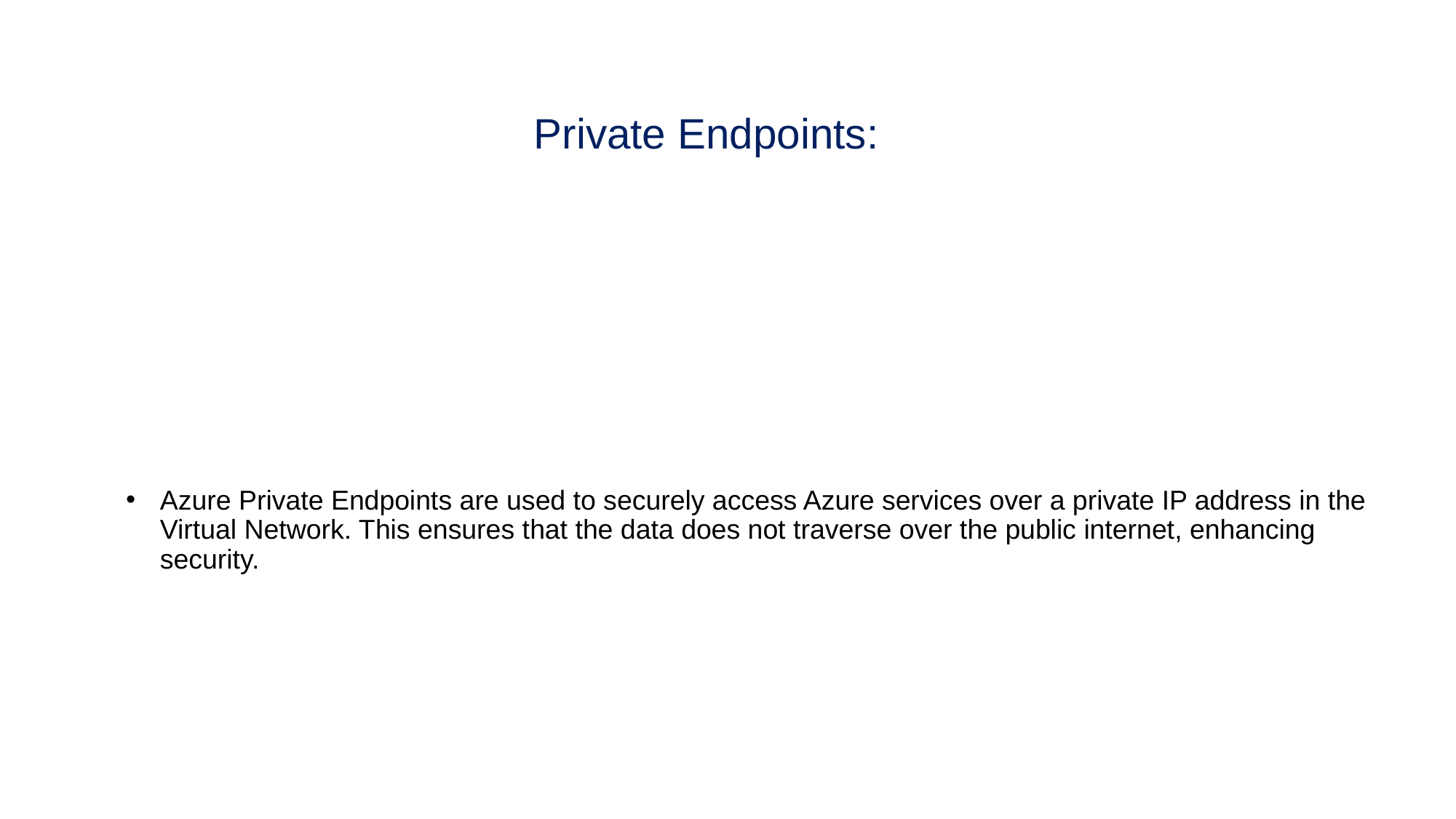

# Private Endpoints:
Azure Private Endpoints are used to securely access Azure services over a private IP address in the Virtual Network. This ensures that the data does not traverse over the public internet, enhancing security.